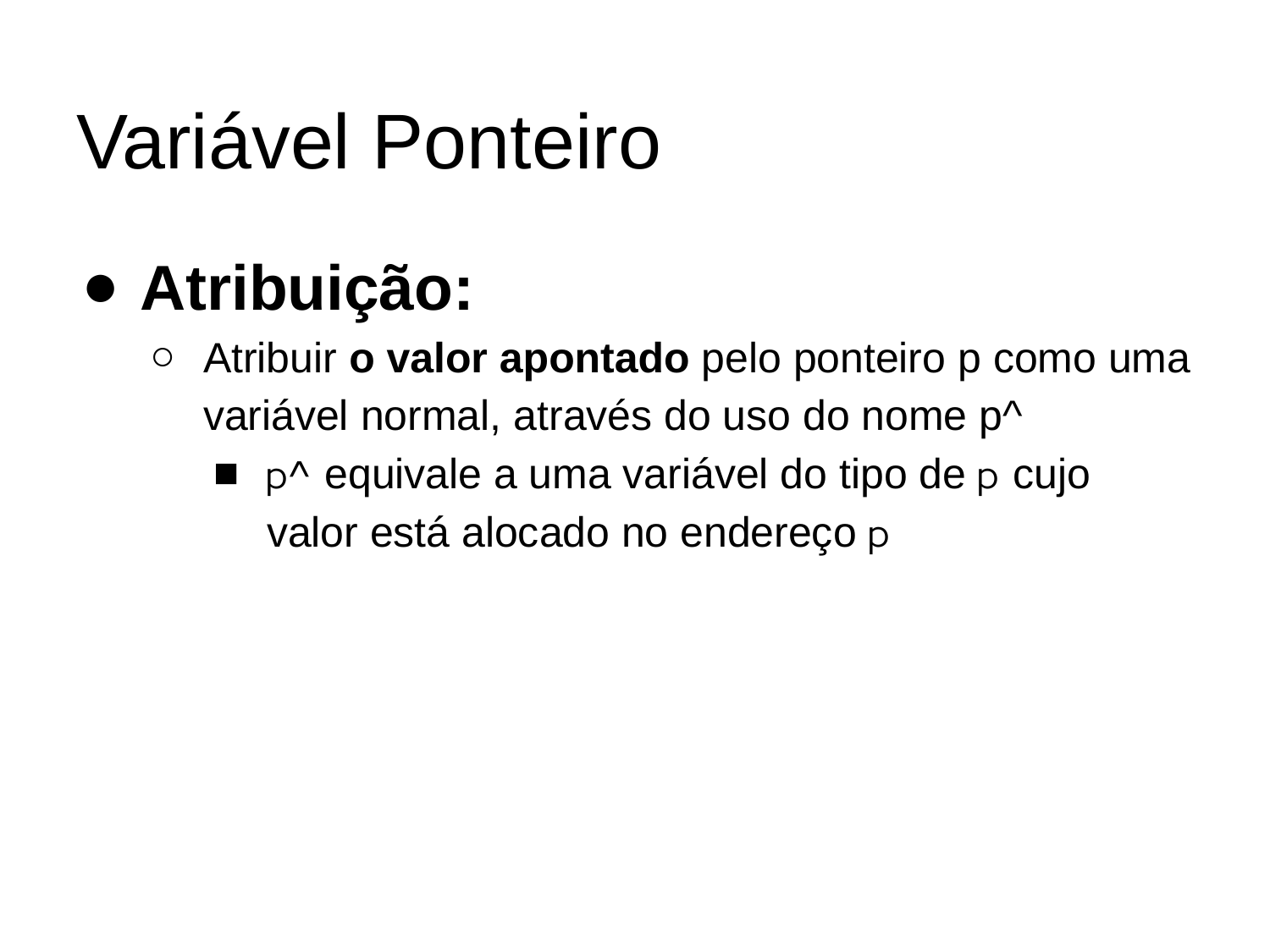

# Variável Ponteiro
Atribuição:
Atribuir o valor apontado pelo ponteiro p como uma variável normal, através do uso do nome p^
p^ equivale a uma variável do tipo de p cujo valor está alocado no endereço p